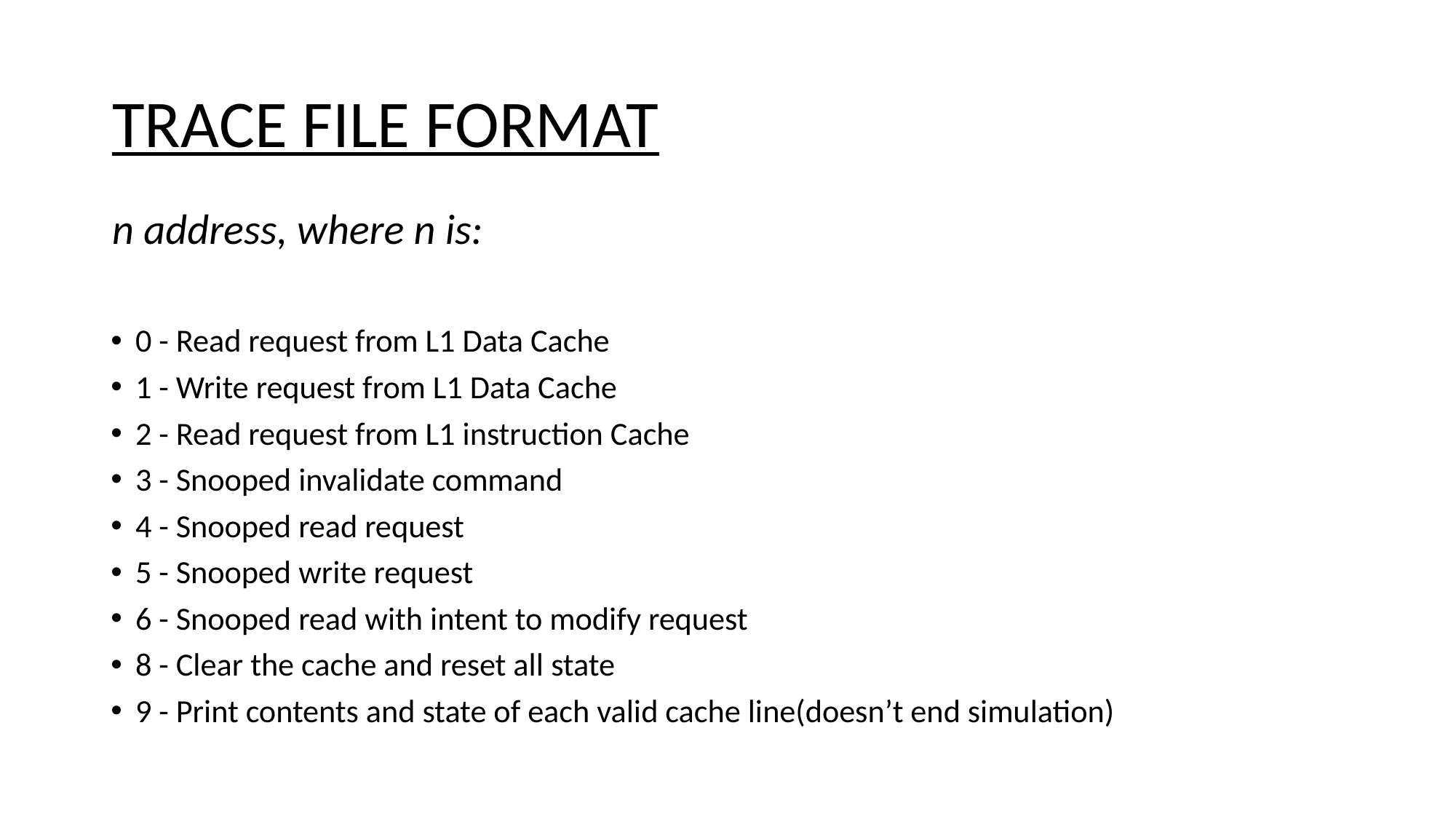

# TRACE FILE FORMAT n address, where n is:
0 - Read request from L1 Data Cache
1 - Write request from L1 Data Cache
2 - Read request from L1 instruction Cache
3 - Snooped invalidate command
4 - Snooped read request
5 - Snooped write request
6 - Snooped read with intent to modify request
8 - Clear the cache and reset all state
9 - Print contents and state of each valid cache line(doesn’t end simulation)